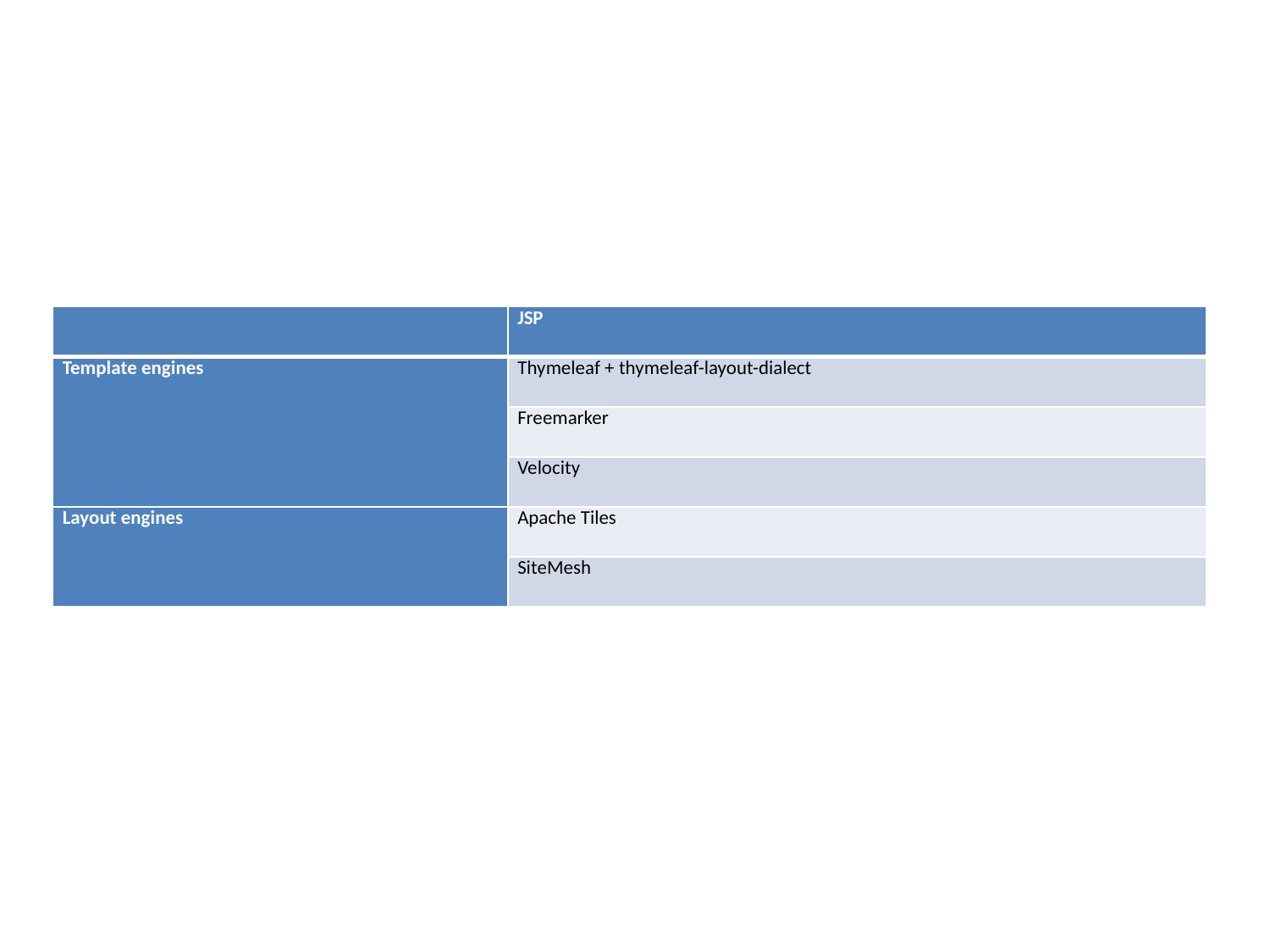

|  | JSP |
| --- | --- |
| Template engines | Thymeleaf + thymeleaf-layout-dialect |
|  | Freemarker |
|  | Velocity |
| Layout engines | Apache Tiles |
|  | SiteMesh |